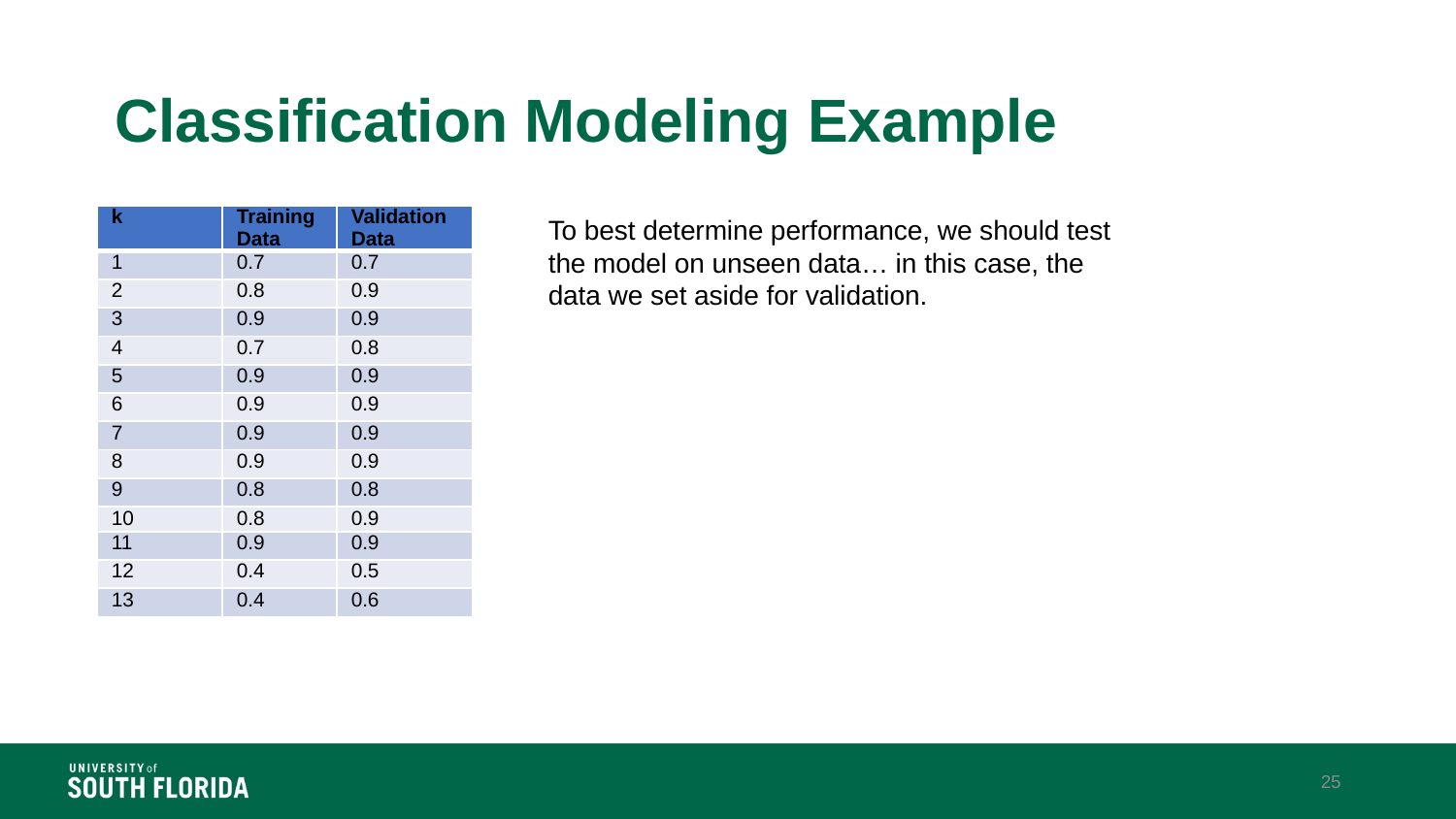

# Classification Modeling Example
| k | Training Data | Validation Data |
| --- | --- | --- |
| 1 | 0.7 | 0.7 |
| 2 | 0.8 | 0.9 |
| 3 | 0.9 | 0.9 |
| 4 | 0.7 | 0.8 |
| 5 | 0.9 | 0.9 |
| 6 | 0.9 | 0.9 |
| 7 | 0.9 | 0.9 |
| 8 | 0.9 | 0.9 |
| 9 | 0.8 | 0.8 |
| 10 | 0.8 | 0.9 |
| 11 | 0.9 | 0.9 |
| 12 | 0.4 | 0.5 |
| 13 | 0.4 | 0.6 |
To best determine performance, we should test the model on unseen data… in this case, the data we set aside for validation.
25